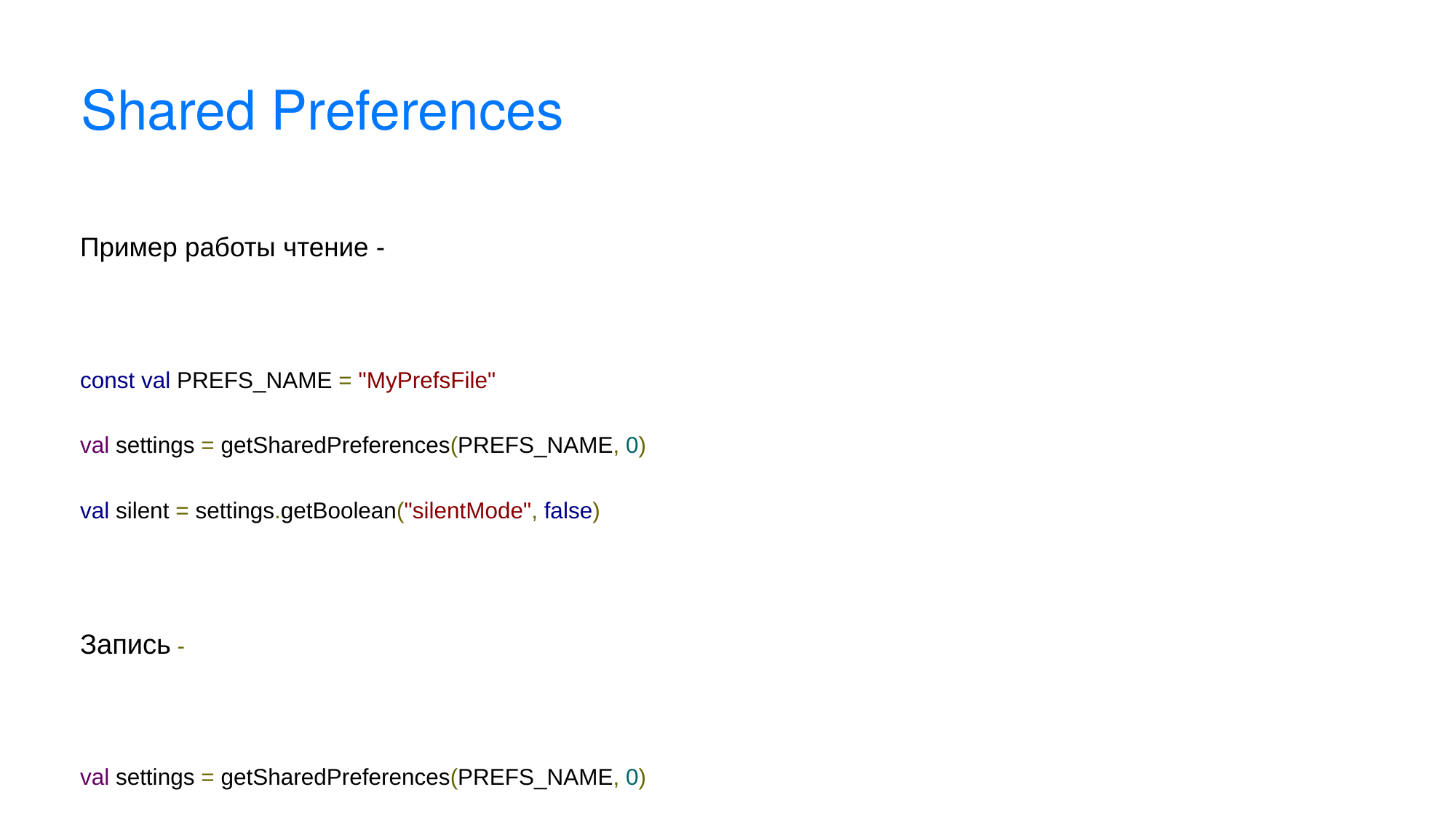

# Shared Preferences
Пример работы чтение -

const val PREFS_NAME = "MyPrefsFile"
val settings = getSharedPreferences(PREFS_NAME, 0)
val silent = settings.getBoolean("silentMode", false)

Запись -

val settings = getSharedPreferences(PREFS_NAME, 0)
val editor = settings.edit()
editor.putBoolean("silentMode", silentMode)
editor.apply()